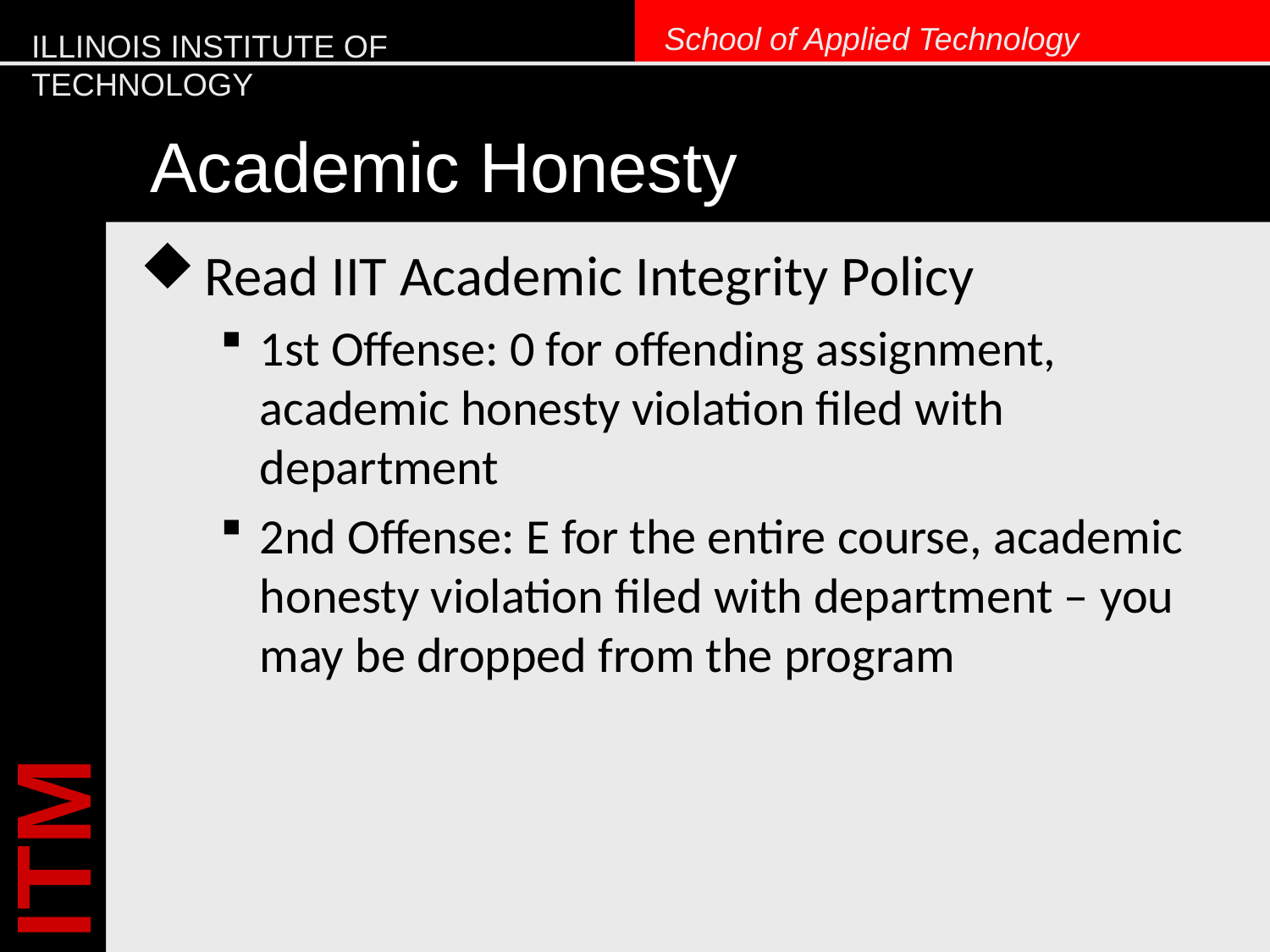

# Academic Honesty
Read IIT Academic Integrity Policy
1st Offense: 0 for offending assignment, academic honesty violation filed with department
2nd Offense: E for the entire course, academic honesty violation filed with department – you may be dropped from the program